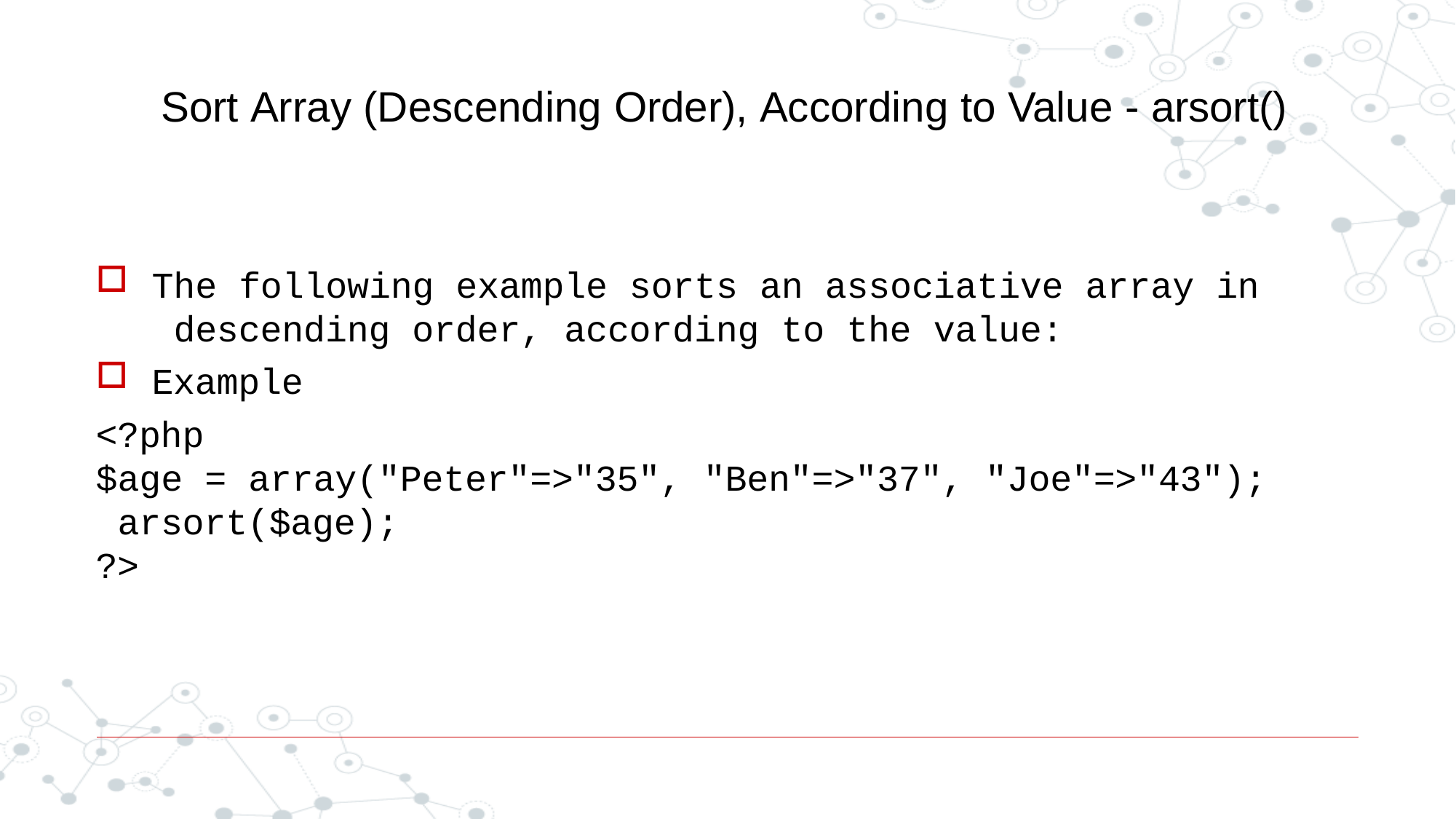

# Sort Array (Descending Order), According to Value - arsort()
The following example sorts an associative array in  descending order, according to the value:
Example
<?php
$age = array("Peter"=>"35", "Ben"=>"37", "Joe"=>"43");  arsort($age);
?>